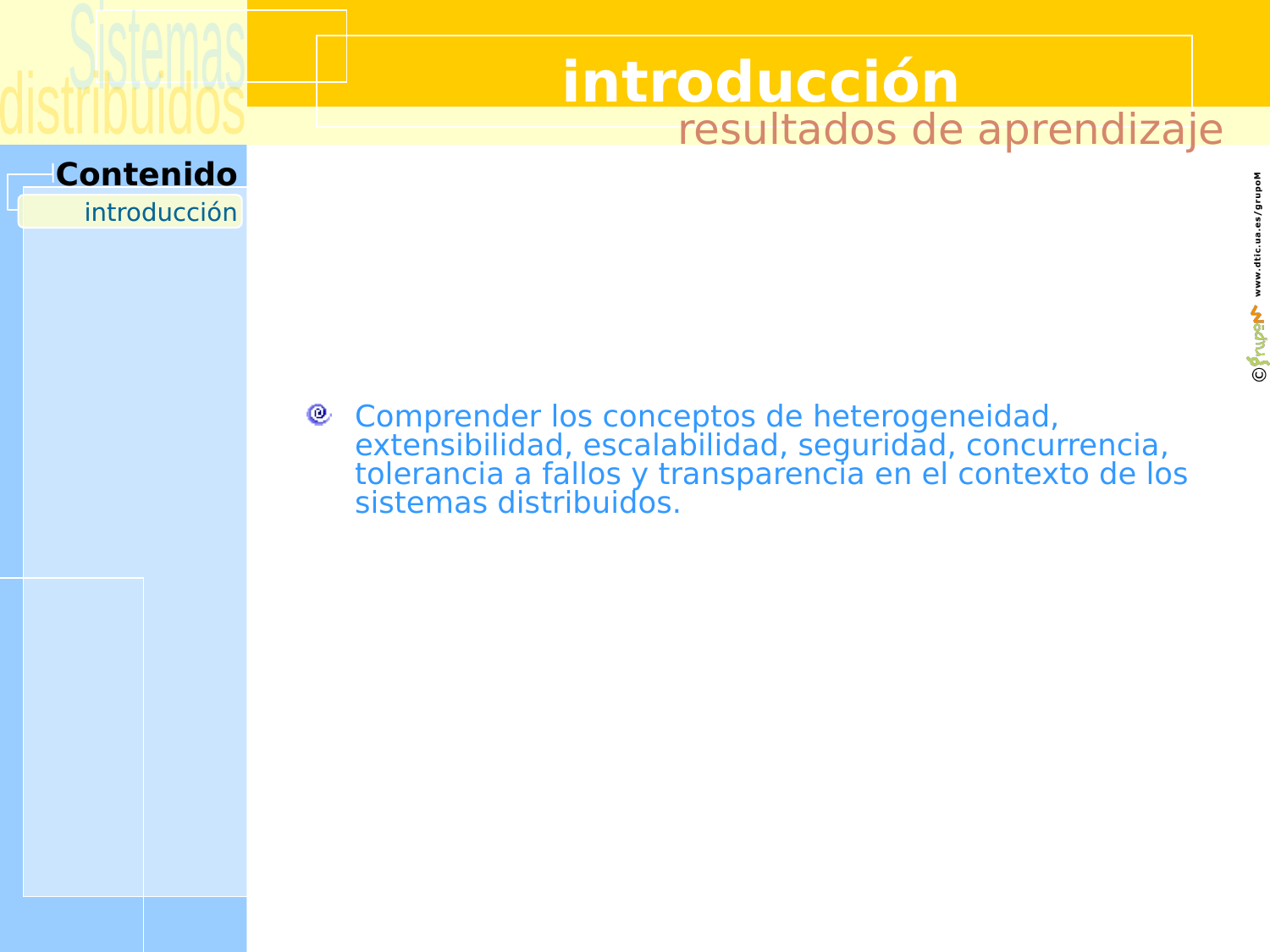

# introducción
resultados de aprendizaje

introducción

Comprender los conceptos de heterogeneidad, extensibilidad, escalabilidad, seguridad, concurrencia, tolerancia a fallos y transparencia en el contexto de los sistemas distribuidos.